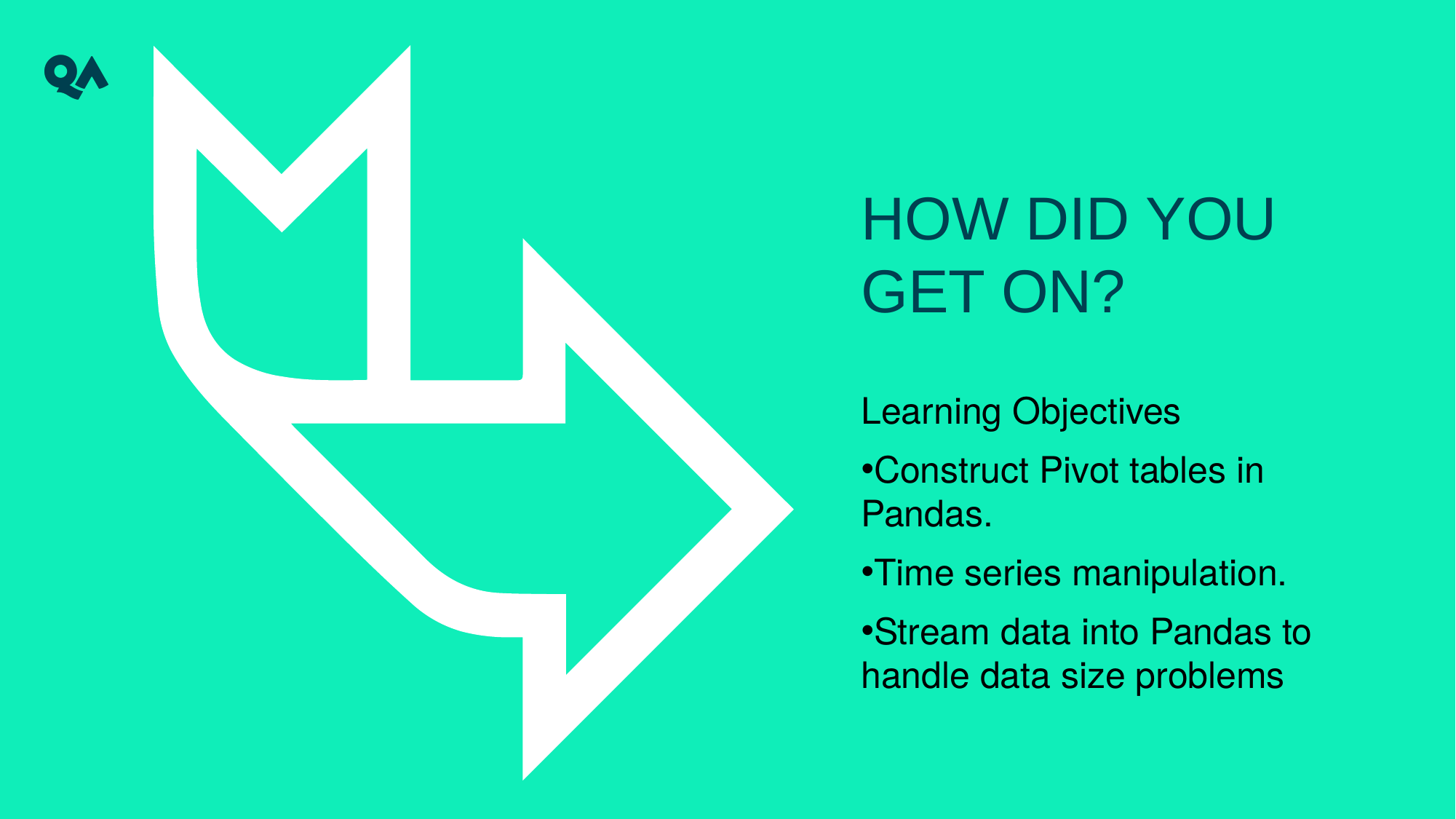

# How did you get on?
Learning Objectives
Construct Pivot tables in Pandas.
Time series manipulation.
Stream data into Pandas to handle data size problems